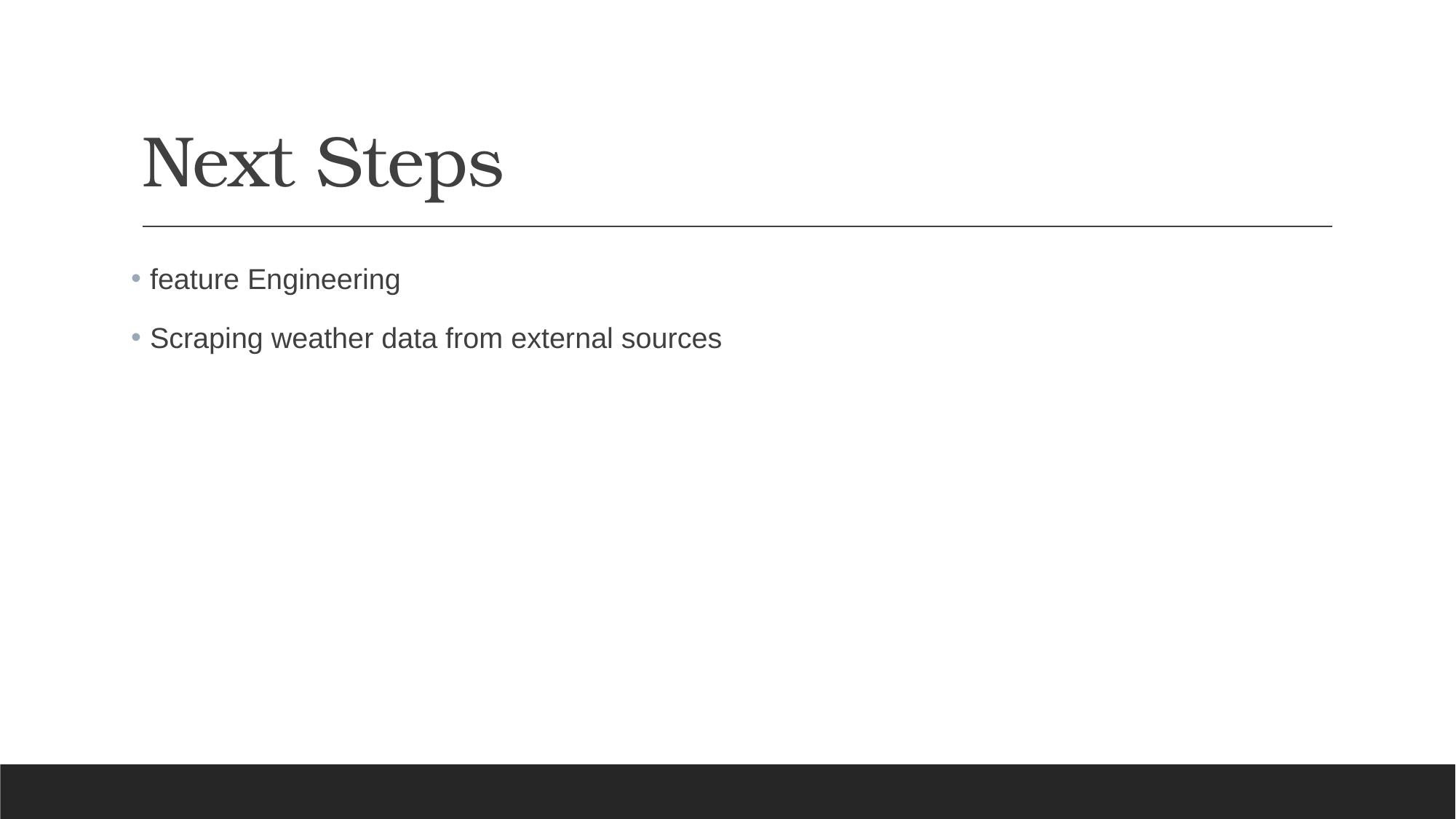

# Next Steps
 feature Engineering
 Scraping weather data from external sources